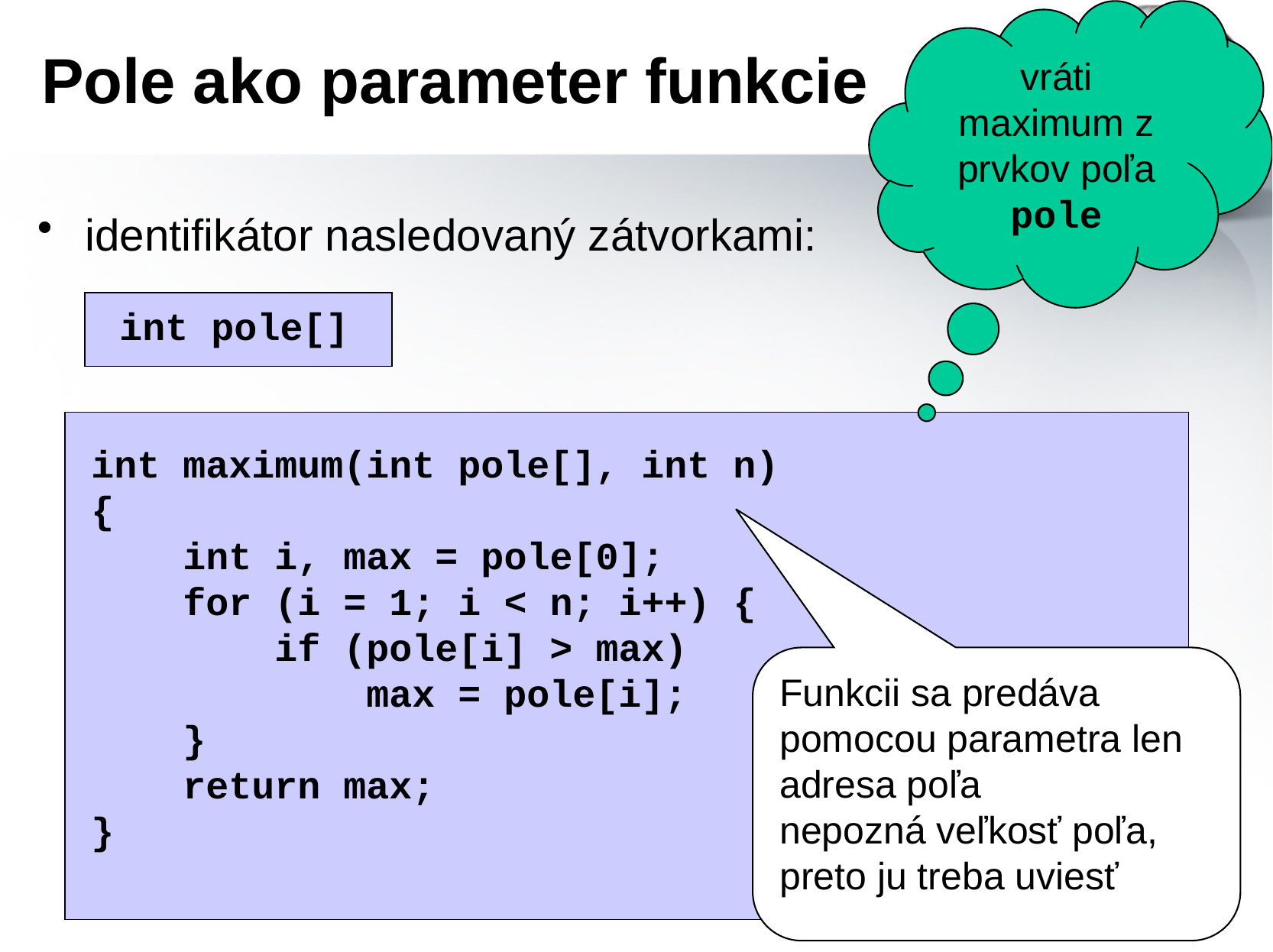

vráti maximum z prvkov poľa pole
# Pole ako parameter funkcie
identifikátor nasledovaný zátvorkami:

int pole[]

int maximum(int pole[], int n)
{
    int i, max = pole[0];
    for (i = 1; i < n; i++) {
        if (pole[i] > max)
            max = pole[i];
    }
    return max;
}
Funkcii sa predáva pomocou parametra len adresa poľa
nepozná veľkosť poľa, preto ju treba uviesť